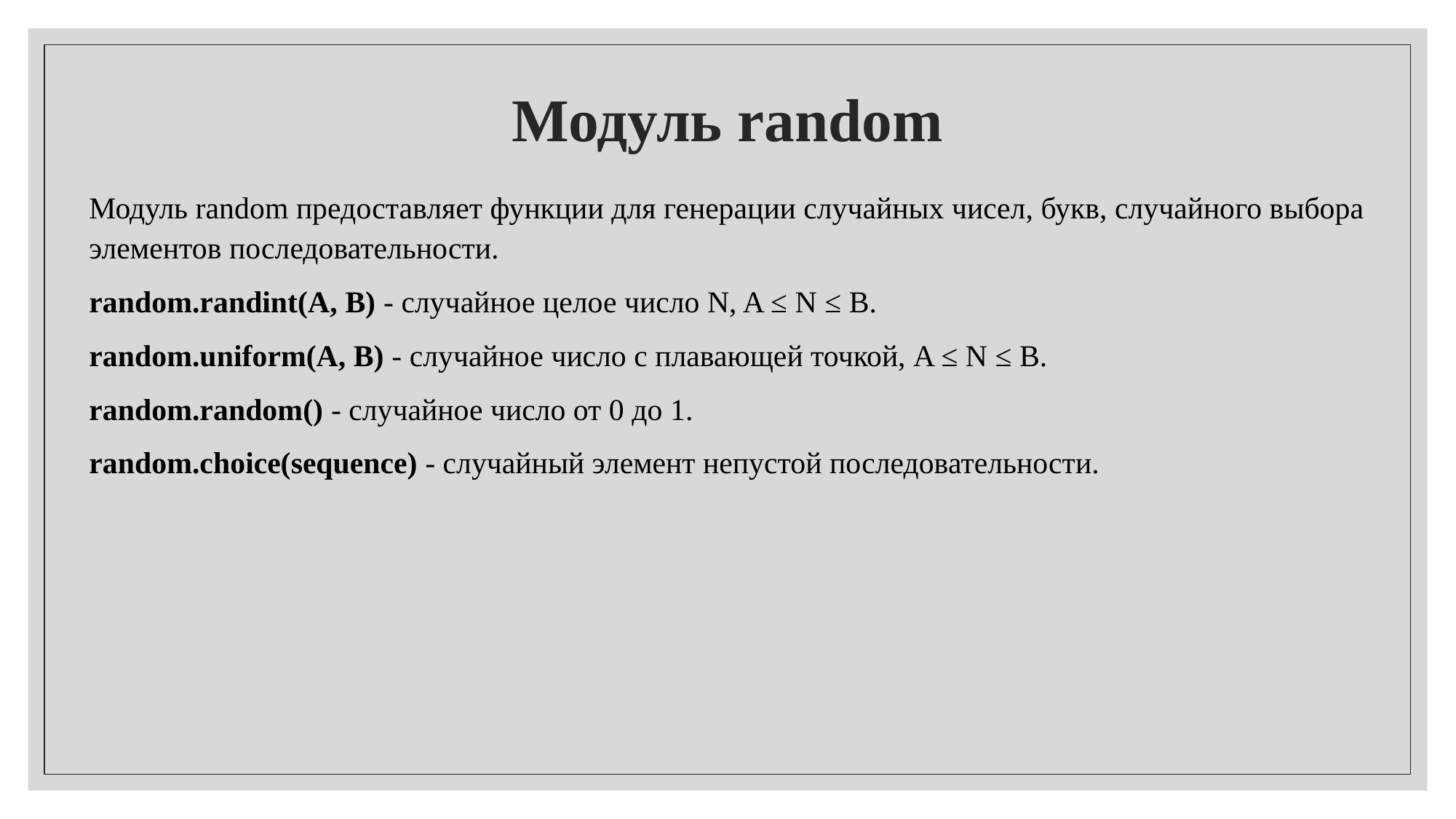

# Модуль random
Модуль random предоставляет функции для генерации случайных чисел, букв, случайного выбора элементов последовательности.
random.randint(A, B) - случайное целое число N, A ≤ N ≤ B.
random.uniform(A, B) - случайное число с плавающей точкой, A ≤ N ≤ B.
random.random() - случайное число от 0 до 1.
random.choice(sequence) - случайный элемент непустой последовательности.